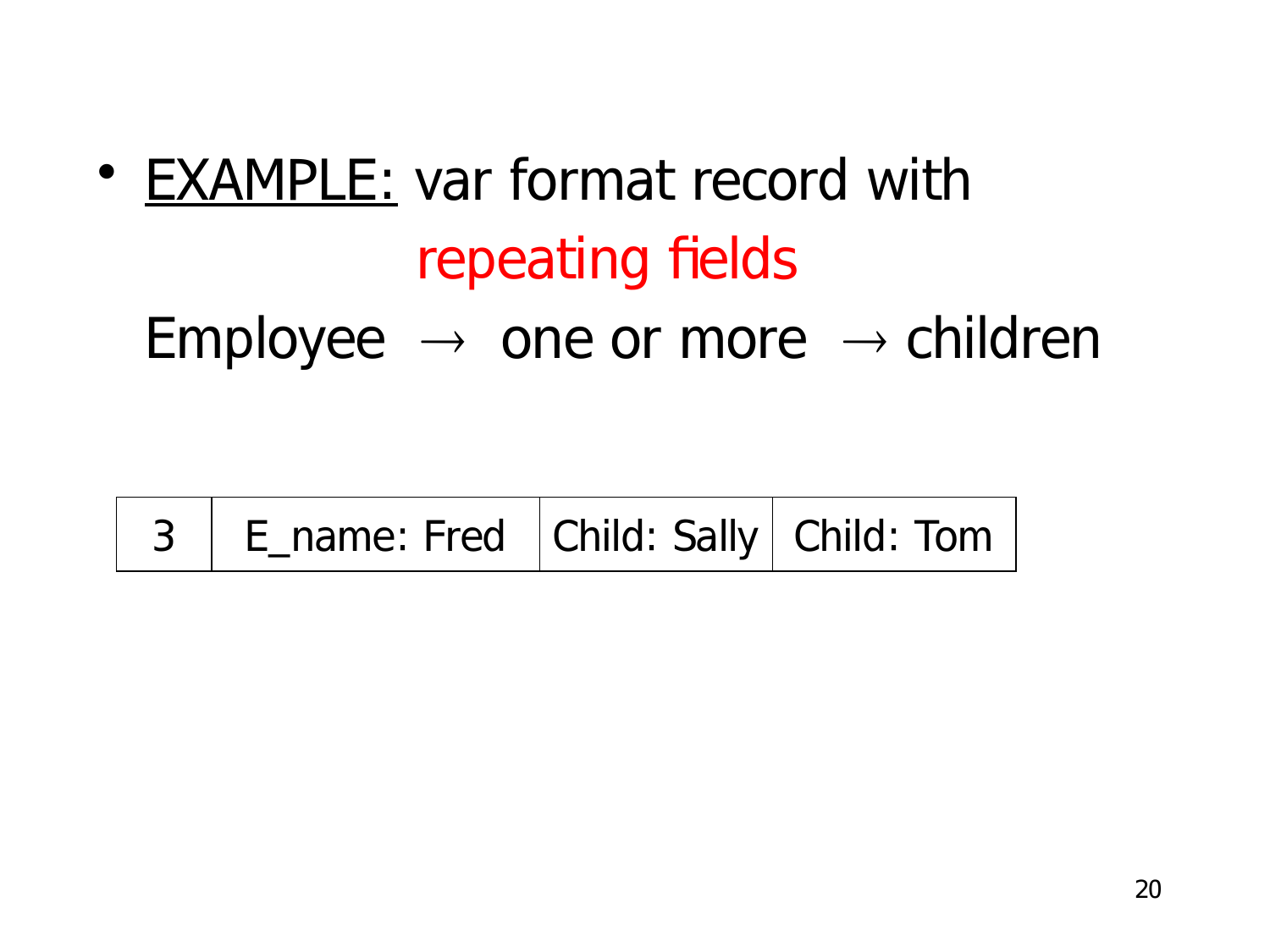

EXAMPLE: var format record with
			 repeating fields
	Employee  →  one or more  → children
3
E_name: Fred
Child: Sally
Child: Tom
20